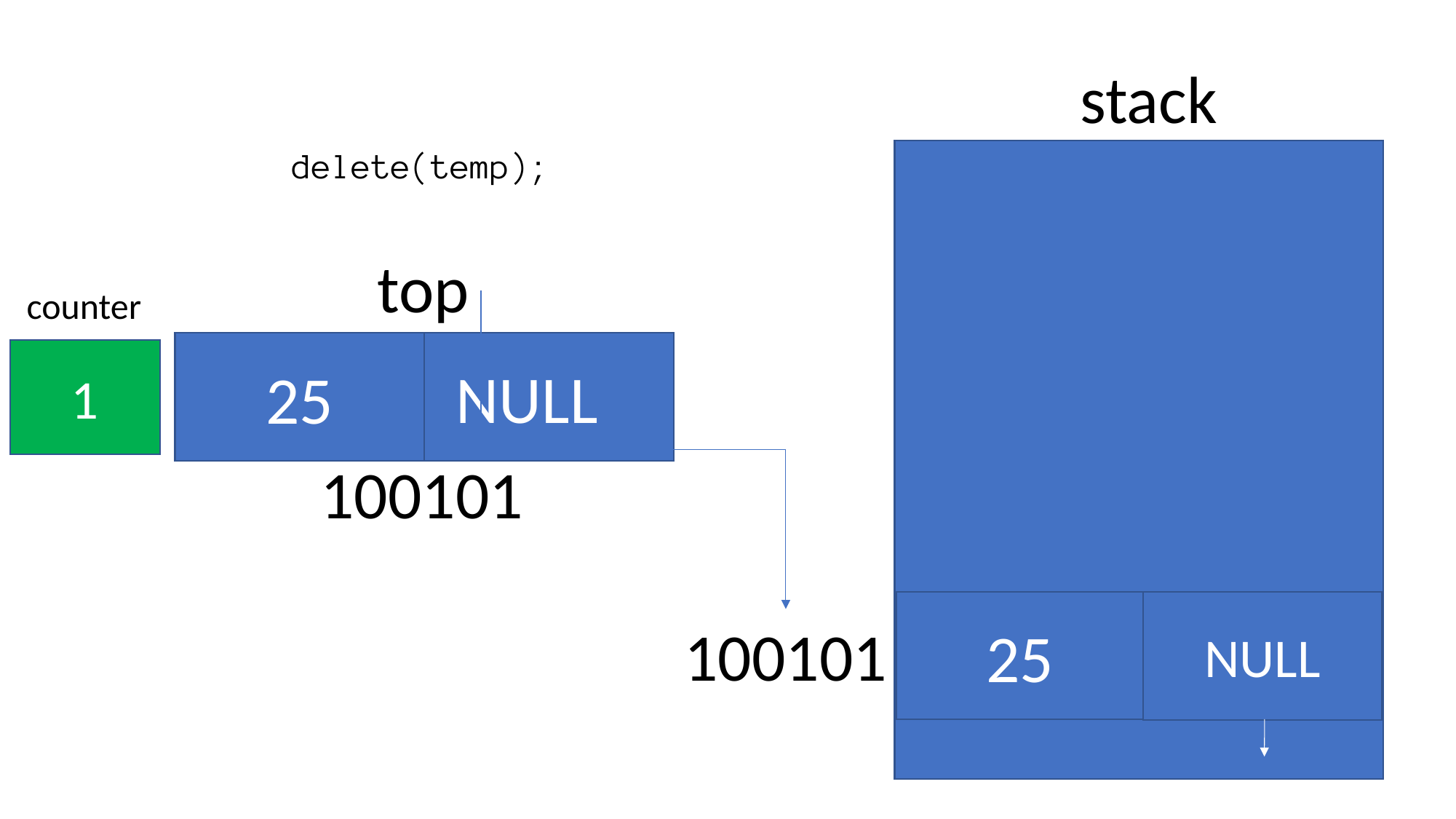

stack
delete(temp);

top
counter
25

1
NULL
100101
25
NULL
100101
data = 25
link = NULL